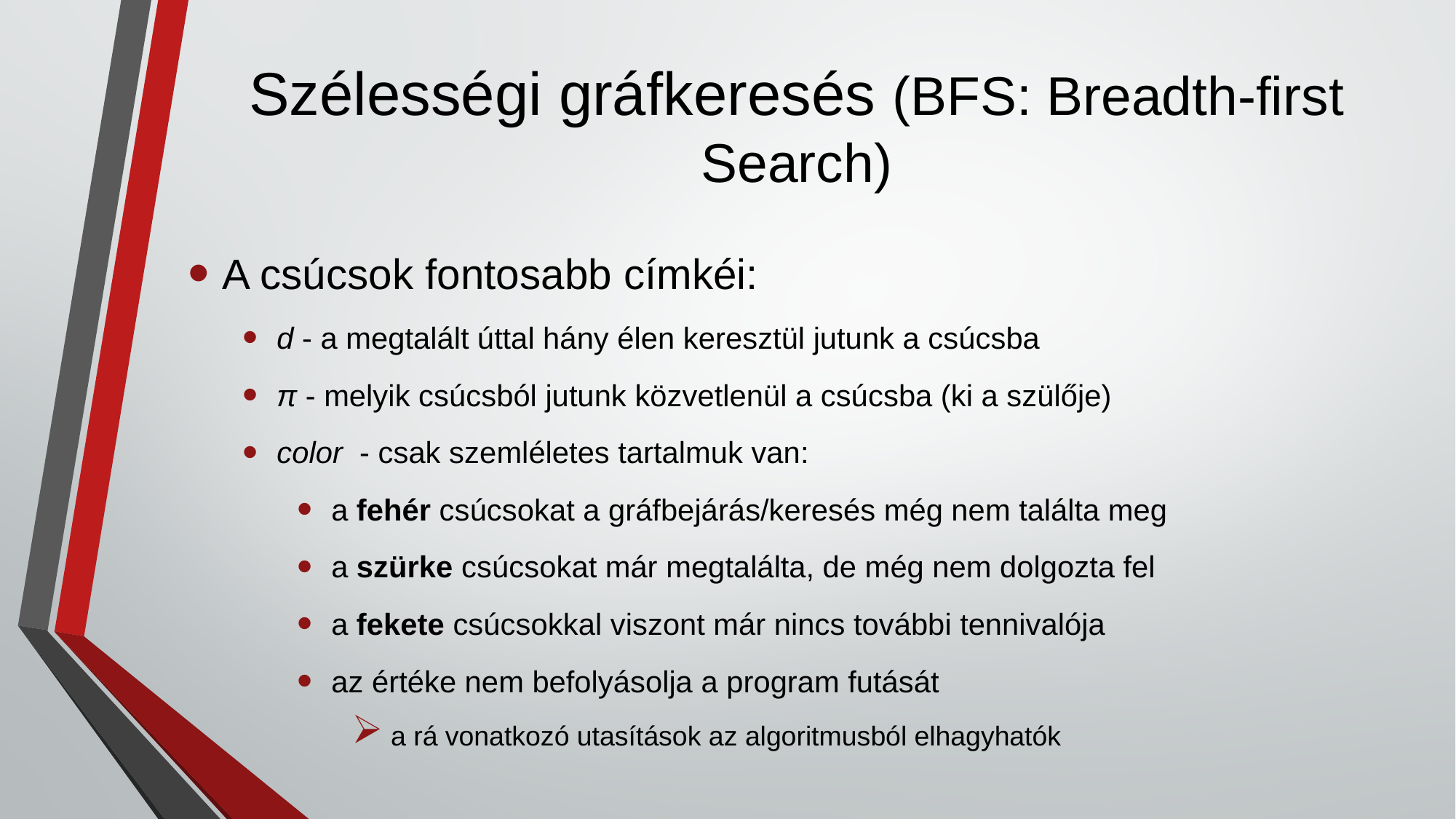

# Szélességi gráfkeresés (BFS: Breadth-first Search)
A csúcsok fontosabb címkéi:
d - a megtalált úttal hány élen keresztül jutunk a csúcsba
π - melyik csúcsból jutunk közvetlenül a csúcsba (ki a szülője)
color  - csak szemléletes tartalmuk van:
a fehér csúcsokat a gráfbejárás/keresés még nem találta meg
a szürke csúcsokat már megtalálta, de még nem dolgozta fel
a fekete csúcsokkal viszont már nincs további tennivalója
az értéke nem befolyásolja a program futását
 a rá vonatkozó utasítások az algoritmusból elhagyhatók